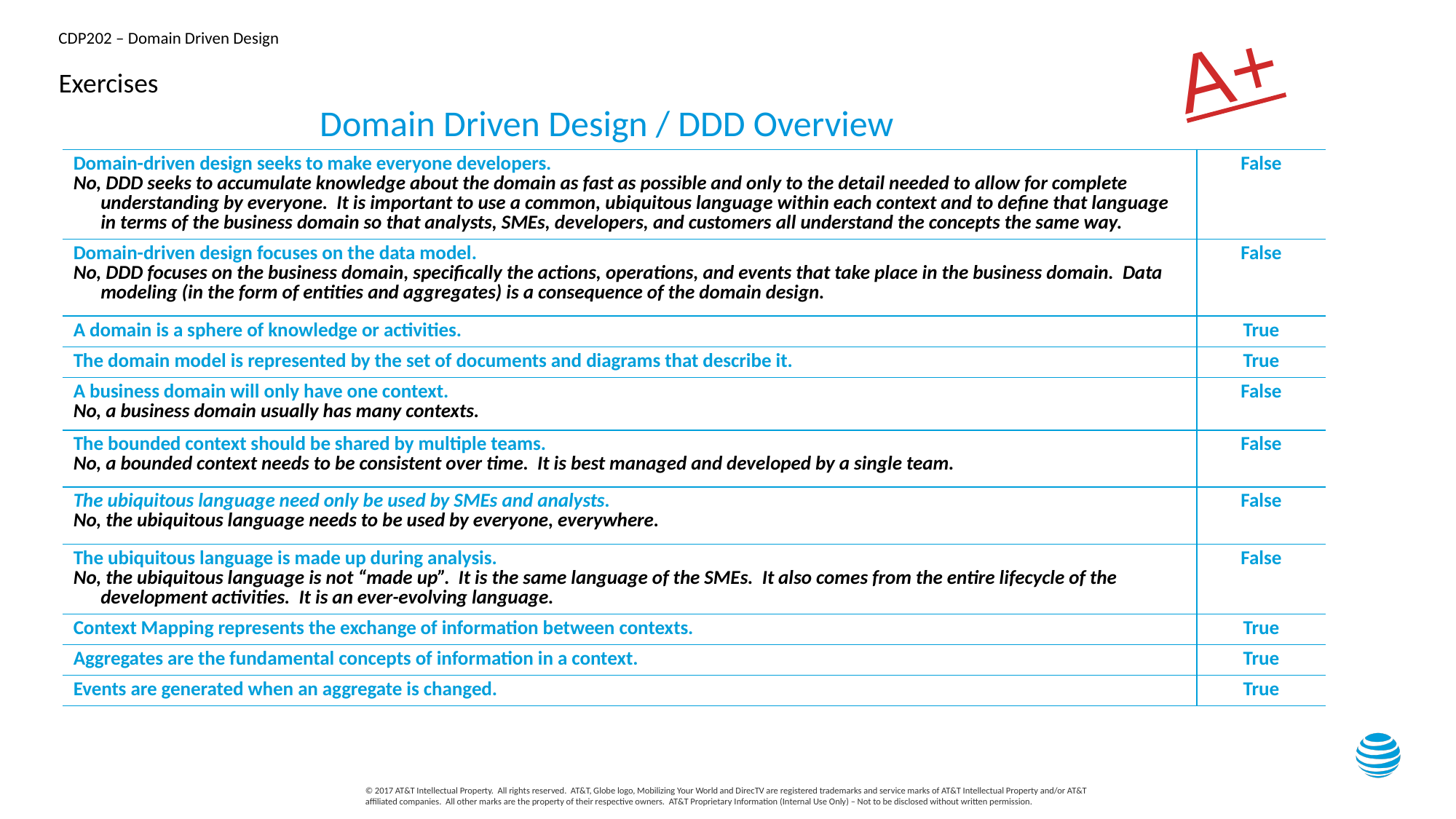

A+
# Exercises
Domain Driven Design / DDD Overview
| Domain-driven design seeks to make everyone developers. No, DDD seeks to accumulate knowledge about the domain as fast as possible and only to the detail needed to allow for complete understanding by everyone. It is important to use a common, ubiquitous language within each context and to define that language in terms of the business domain so that analysts, SMEs, developers, and customers all understand the concepts the same way. | False |
| --- | --- |
| Domain-driven design focuses on the data model. No, DDD focuses on the business domain, specifically the actions, operations, and events that take place in the business domain. Data modeling (in the form of entities and aggregates) is a consequence of the domain design. | False |
| A domain is a sphere of knowledge or activities. | True |
| The domain model is represented by the set of documents and diagrams that describe it. | True |
| A business domain will only have one context. No, a business domain usually has many contexts. | False |
| The bounded context should be shared by multiple teams. No, a bounded context needs to be consistent over time. It is best managed and developed by a single team. | False |
| The ubiquitous language need only be used by SMEs and analysts. No, the ubiquitous language needs to be used by everyone, everywhere. | False |
| The ubiquitous language is made up during analysis. No, the ubiquitous language is not “made up”. It is the same language of the SMEs. It also comes from the entire lifecycle of the development activities. It is an ever-evolving language. | False |
| Context Mapping represents the exchange of information between contexts. | True |
| Aggregates are the fundamental concepts of information in a context. | True |
| Events are generated when an aggregate is changed. | True |